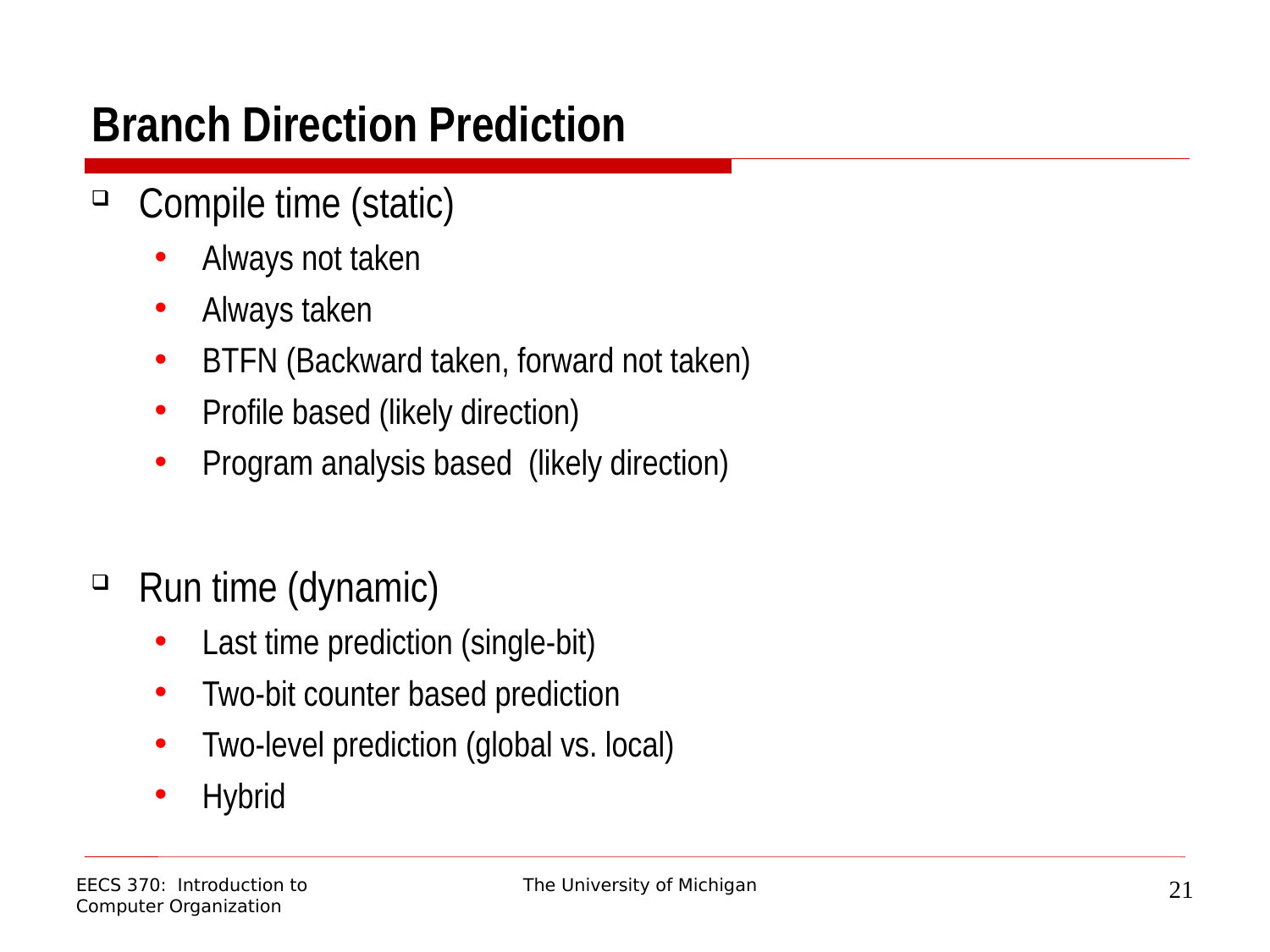

# Branch Direction Prediction
Compile time (static)
Always not taken
Always taken
BTFN (Backward taken, forward not taken)
Profile based (likely direction)
Program analysis based  (likely direction)

Run time (dynamic)
Last time prediction (single-bit)
Two-bit counter based prediction
Two-level prediction (global vs. local)
Hybrid

21